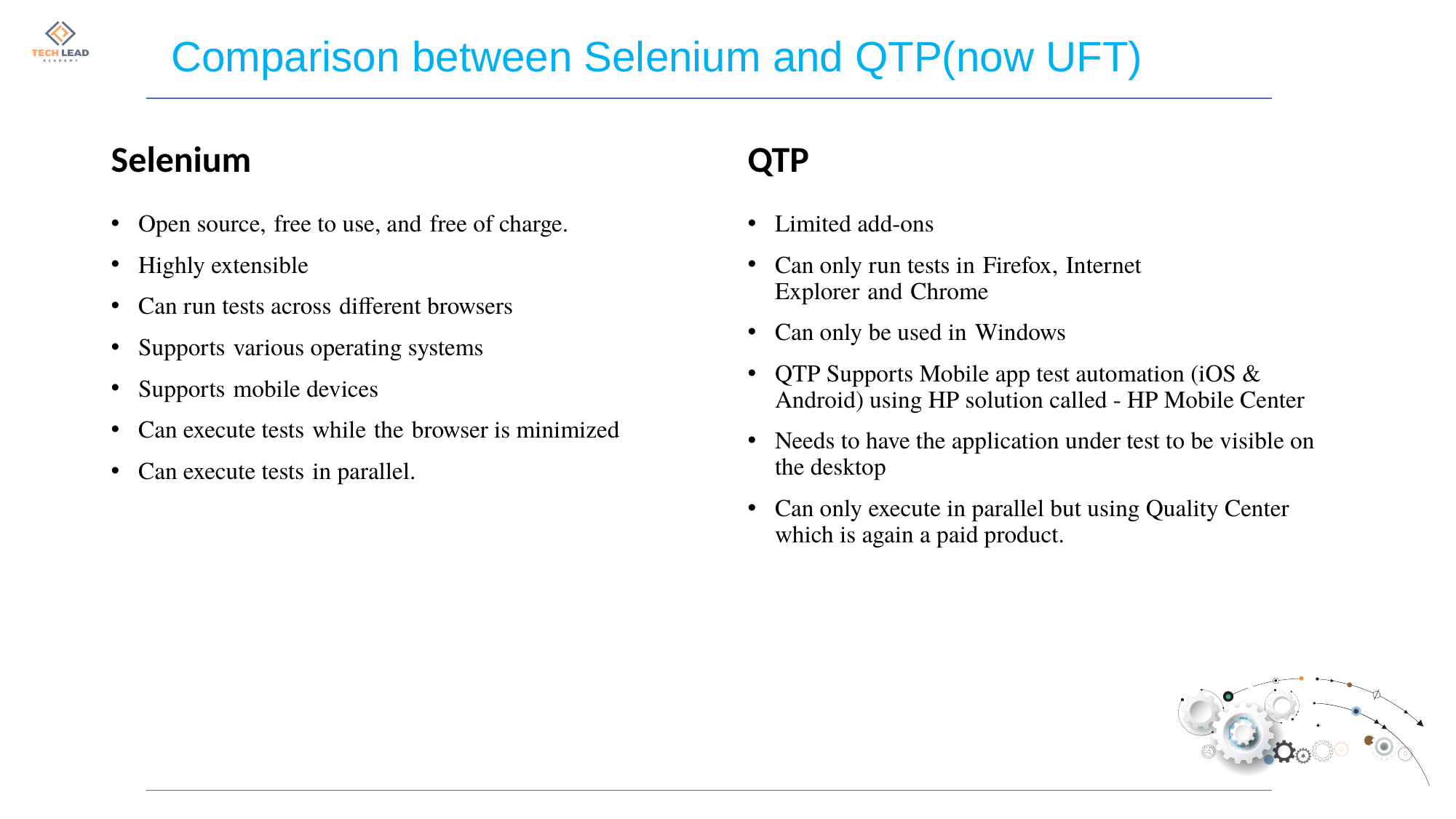

# Comparison between Selenium and QTP(now UFT)
Selenium
QTP
Open source, free to use, and free of charge.
Highly extensible
Can run tests across different browsers
Supports various operating systems
Supports mobile devices
Can execute tests while the browser is minimized
Can execute tests in parallel.
Limited add-ons
Can only run tests in Firefox, Internet Explorer and Chrome
Can only be used in Windows
QTP Supports Mobile app test automation (iOS & Android) using HP solution called - HP Mobile Center
Needs to have the application under test to be visible on the desktop
Can only execute in parallel but using Quality Center which is again a paid product.